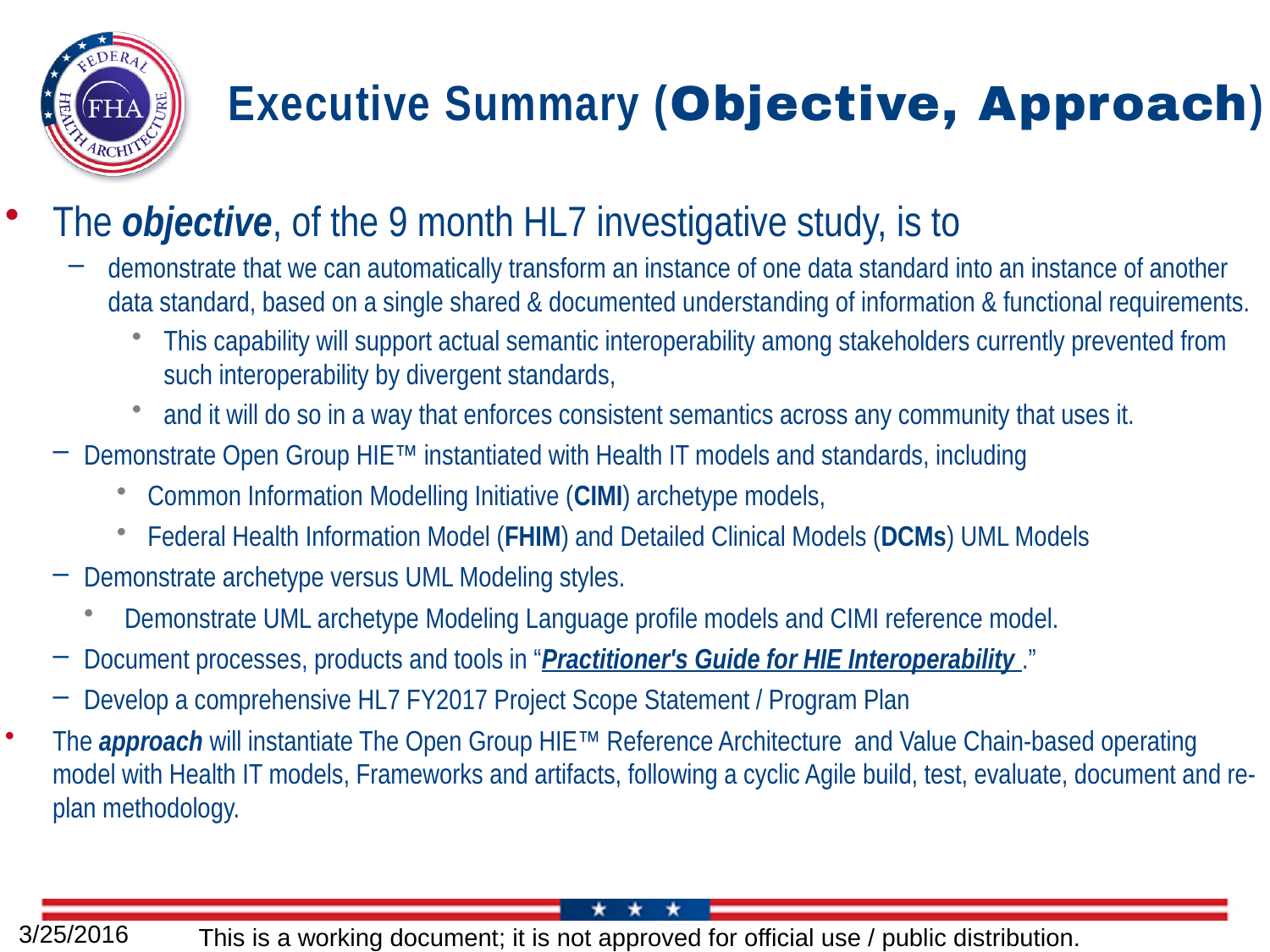

# Executive Summary (Objective, Approach)
The objective, of the 9 month HL7 investigative study, is to
demonstrate that we can automatically transform an instance of one data standard into an instance of another data standard, based on a single shared & documented understanding of information & functional requirements.
This capability will support actual semantic interoperability among stakeholders currently prevented from such interoperability by divergent standards,
and it will do so in a way that enforces consistent semantics across any community that uses it.
Demonstrate Open Group HIE™ instantiated with Health IT models and standards, including
Common Information Modelling Initiative (CIMI) archetype models,
Federal Health Information Model (FHIM) and Detailed Clinical Models (DCMs) UML Models
Demonstrate archetype versus UML Modeling styles.
Demonstrate UML archetype Modeling Language profile models and CIMI reference model.
Document processes, products and tools in “Practitioner's Guide for HIE Interoperability .”
Develop a comprehensive HL7 FY2017 Project Scope Statement / Program Plan
The approach will instantiate The Open Group HIE™ Reference Architecture  and Value Chain-based operating model with Health IT models, Frameworks and artifacts, following a cyclic Agile build, test, evaluate, document and re-plan methodology.
3/25/2016
This is a working document; it is not approved for official use / public distribution.
37